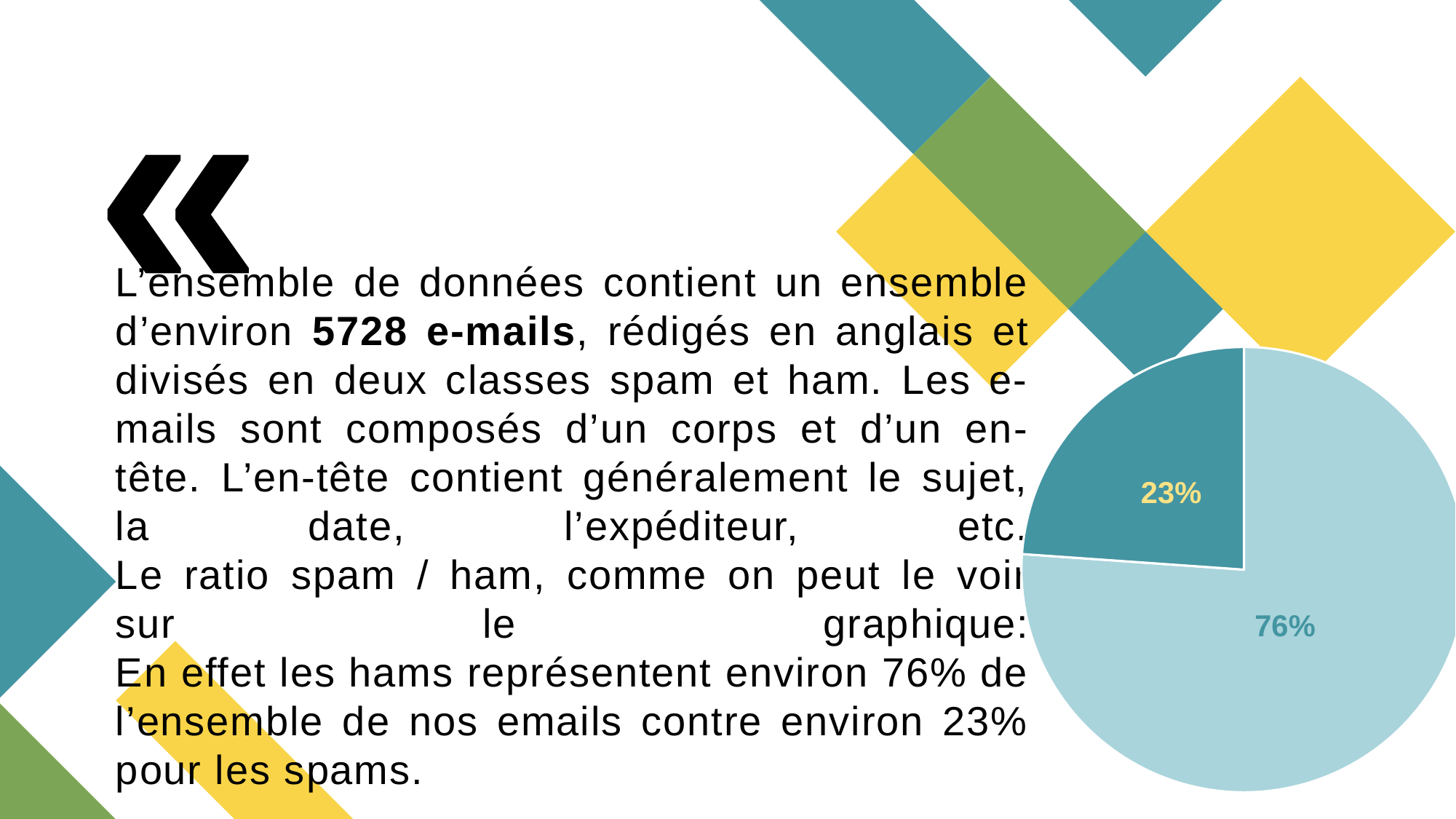

# L’ensemble de données contient un ensemble d’environ 5728 e-mails, rédigés en anglais et divisés en deux classes spam et ham. Les e-mails sont composés d’un corps et d’un en-tête. L’en-tête contient généralement le sujet, la date, l’expéditeur, etc. Le ratio spam / ham, comme on peut le voir sur le graphique: En effet les hams représentent environ 76% de l’ensemble de nos emails contre environ 23% pour les spams.

### Chart

| Category | Sales |
|---|---|
| Ham | 76.117318 |
| Spam | 23.882682 |
23%
76%